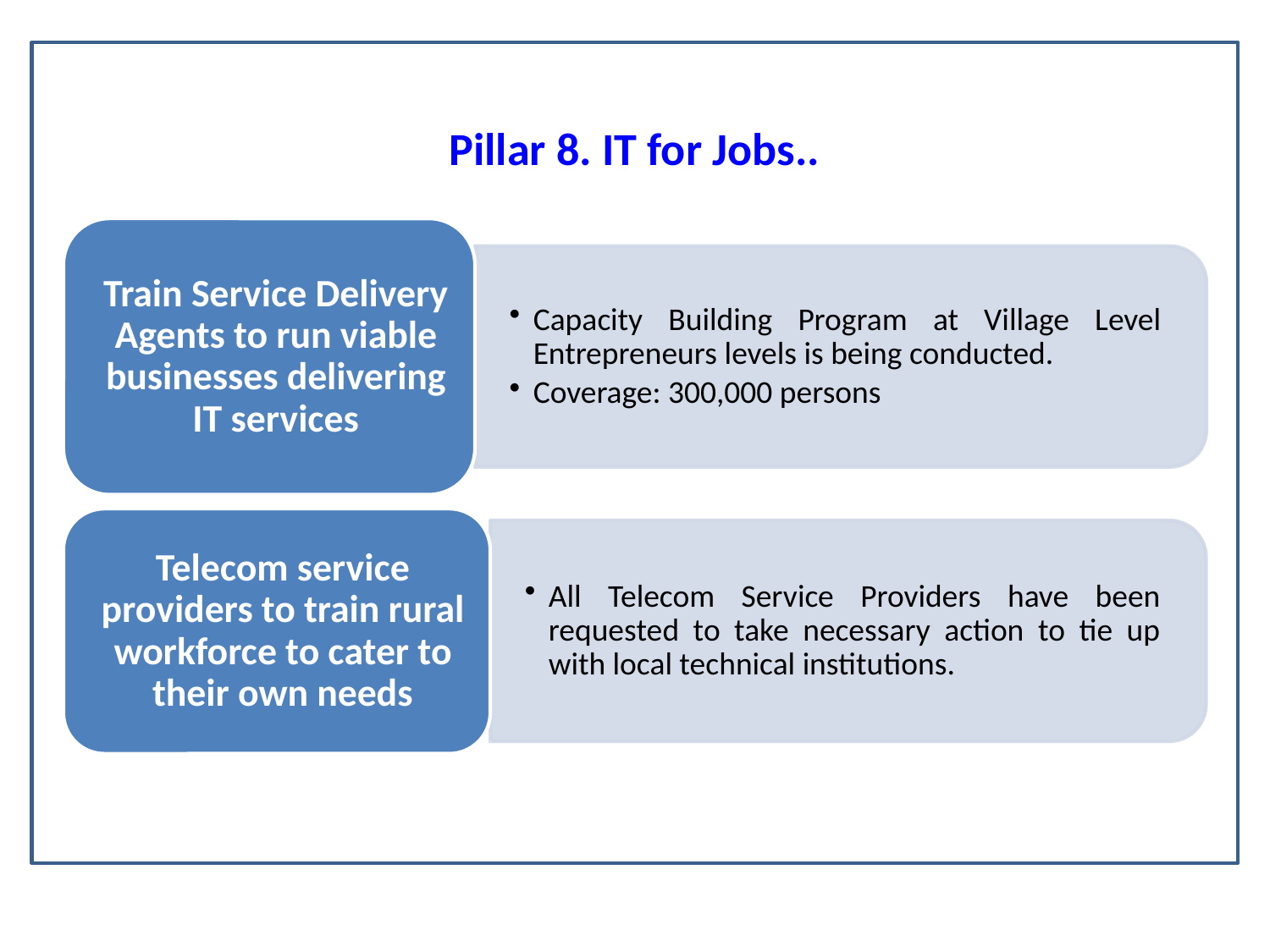

# Pillar 8. IT for Jobs..
Capacity Building Program at Village Level Entrepreneurs levels is being conducted.
Coverage: 300,000 persons
Train Service Delivery Agents to run viable businesses delivering IT services
All Telecom Service Providers have been requested to take necessary action to tie up with local technical institutions.
Telecom service providers to train rural workforce to cater to their own needs